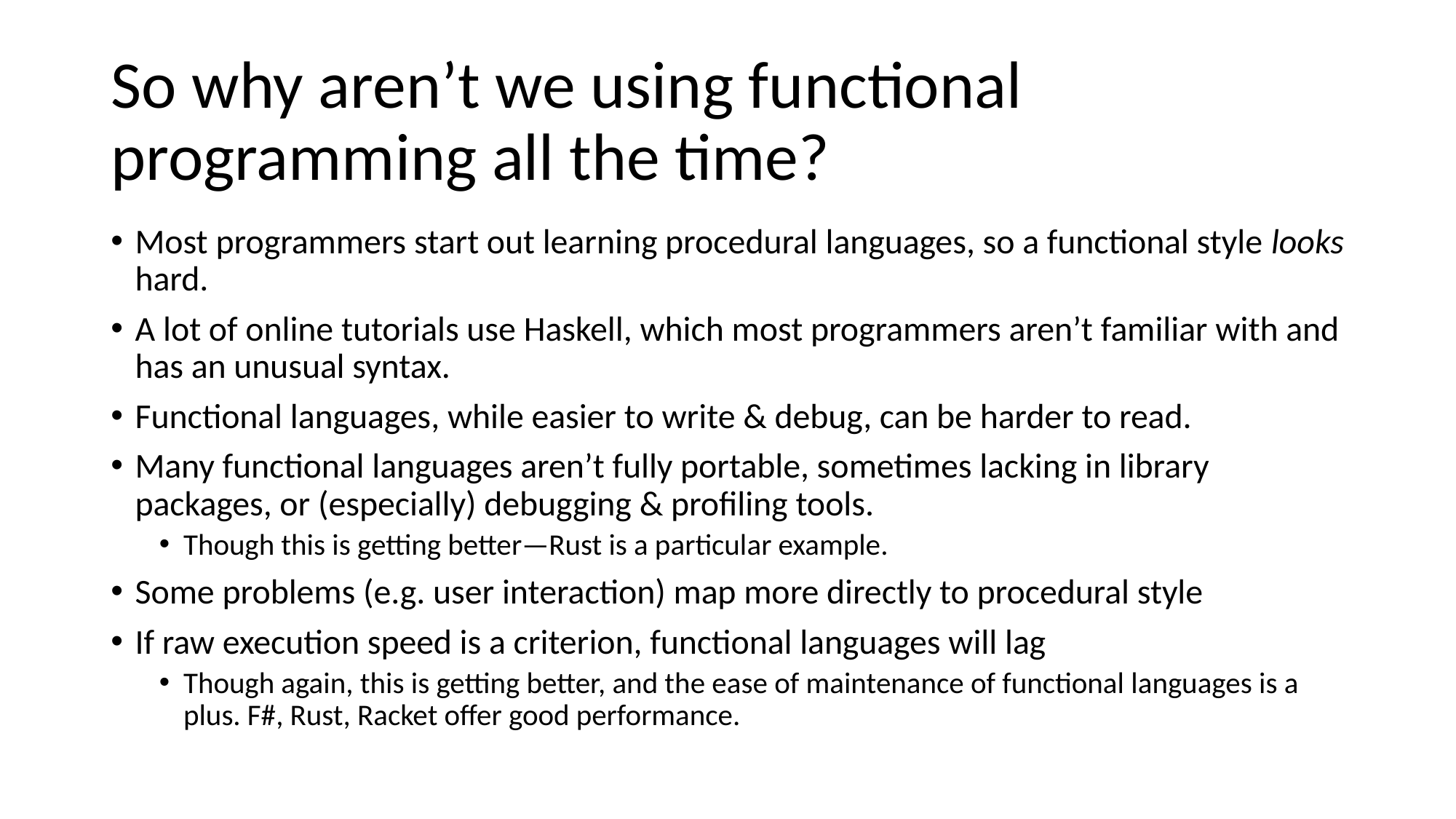

# So why aren’t we using functional programming all the time?
Most programmers start out learning procedural languages, so a functional style looks hard.
A lot of online tutorials use Haskell, which most programmers aren’t familiar with and has an unusual syntax.
Functional languages, while easier to write & debug, can be harder to read.
Many functional languages aren’t fully portable, sometimes lacking in library packages, or (especially) debugging & profiling tools.
Though this is getting better—Rust is a particular example.
Some problems (e.g. user interaction) map more directly to procedural style
If raw execution speed is a criterion, functional languages will lag
Though again, this is getting better, and the ease of maintenance of functional languages is a plus. F#, Rust, Racket offer good performance.